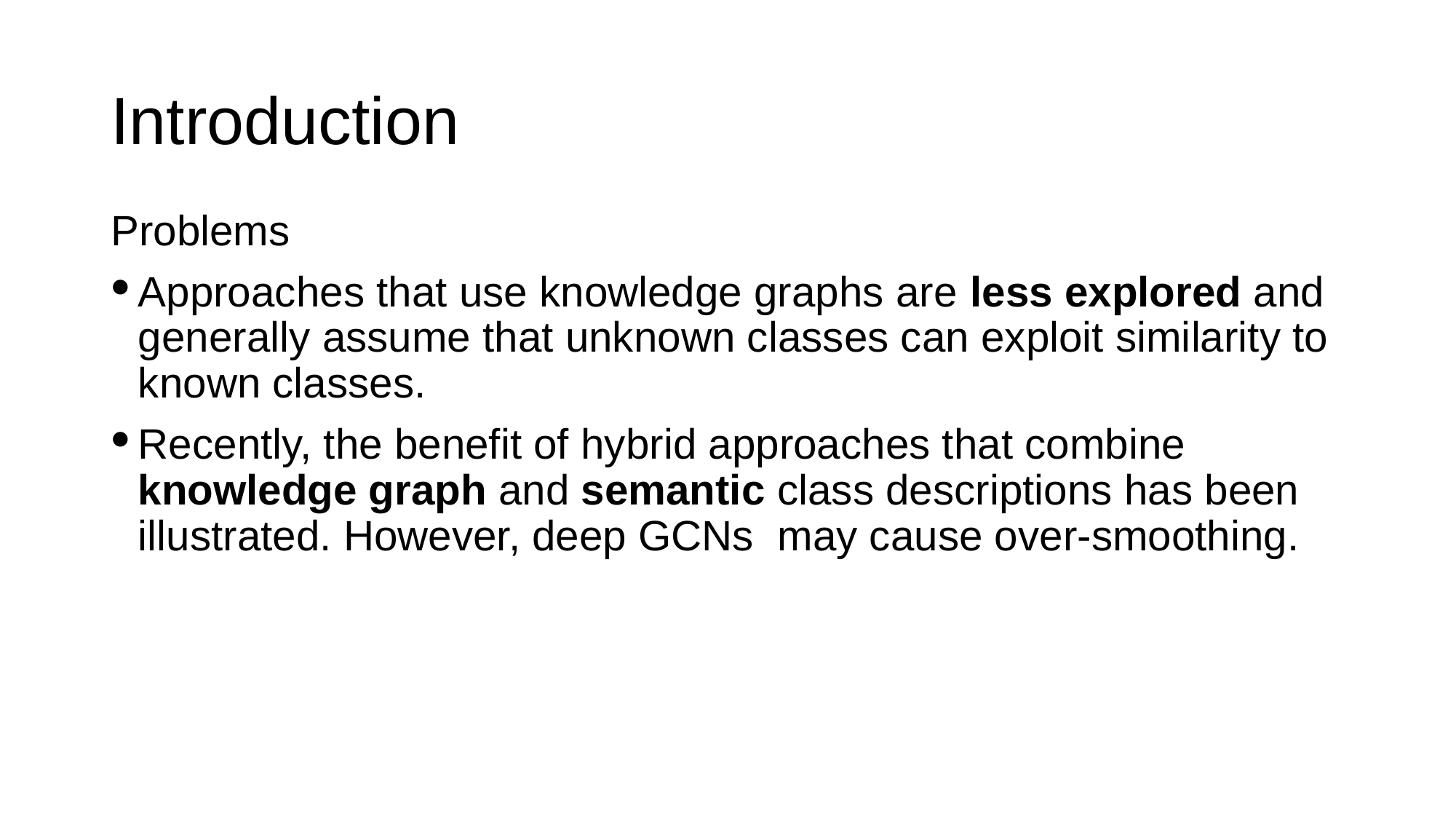

# Introduction
Problems
Approaches that use knowledge graphs are less explored and generally assume that unknown classes can exploit similarity to known classes.
Recently, the benefit of hybrid approaches that combine knowledge graph and semantic class descriptions has been illustrated. However, deep GCNs  may cause over-smoothing.